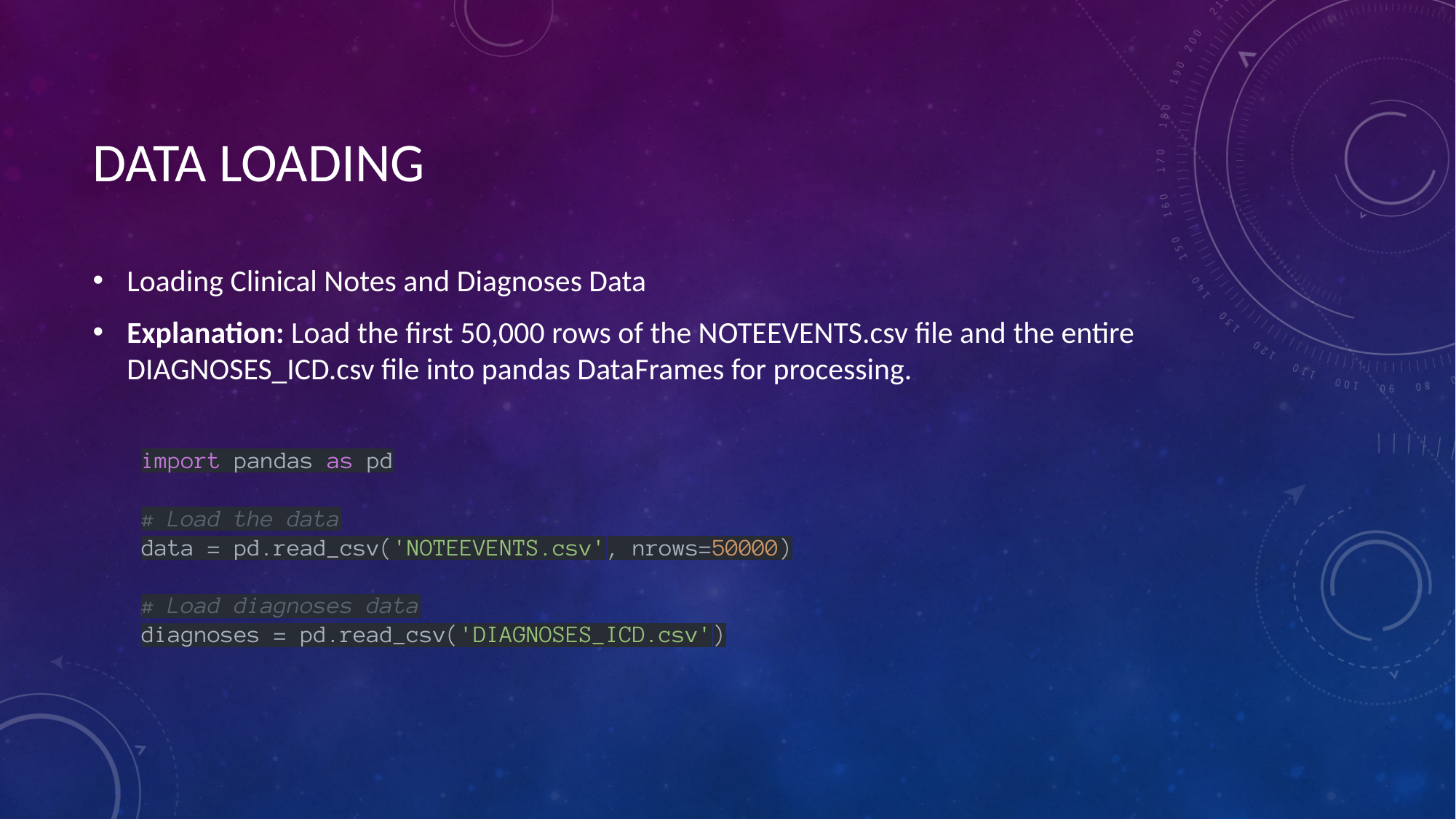

# Data Loading
Loading Clinical Notes and Diagnoses Data
Explanation: Load the first 50,000 rows of the NOTEEVENTS.csv file and the entire DIAGNOSES_ICD.csv file into pandas DataFrames for processing.

import pandas as pd
# Load the data
data = pd.read_csv('NOTEEVENTS.csv', nrows=50000)
# Load diagnoses data
diagnoses = pd.read_csv('DIAGNOSES_ICD.csv')